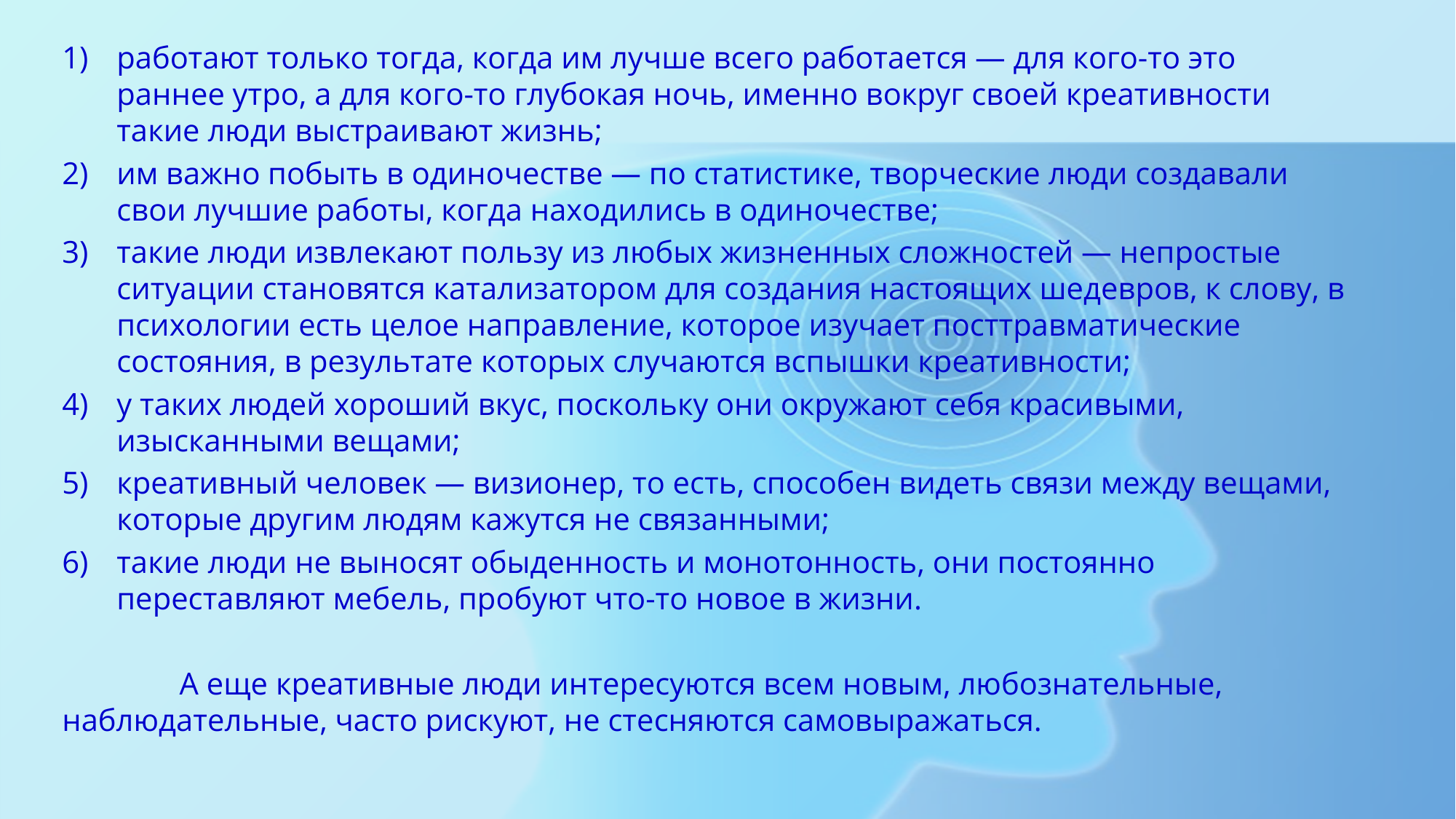

работают только тогда, когда им лучше всего работается — для кого-то это раннее утро, а для кого-то глубокая ночь, именно вокруг своей креативности такие люди выстраивают жизнь;
им важно побыть в одиночестве — по статистике, творческие люди создавали свои лучшие работы, когда находились в одиночестве;
такие люди извлекают пользу из любых жизненных сложностей — непростые ситуации становятся катализатором для создания настоящих шедевров, к слову, в психологии есть целое направление, которое изучает посттравматические состояния, в результате которых случаются вспышки креативности;
у таких людей хороший вкус, поскольку они окружают себя красивыми, изысканными вещами;
креативный человек — визионер, то есть, способен видеть связи между вещами, которые другим людям кажутся не связанными;
такие люди не выносят обыденность и монотонность, они постоянно переставляют мебель, пробуют что-то новое в жизни.

               А еще креативные люди интересуются всем новым, любознательные, наблюдательные, часто рискуют, не стесняются самовыражаться.